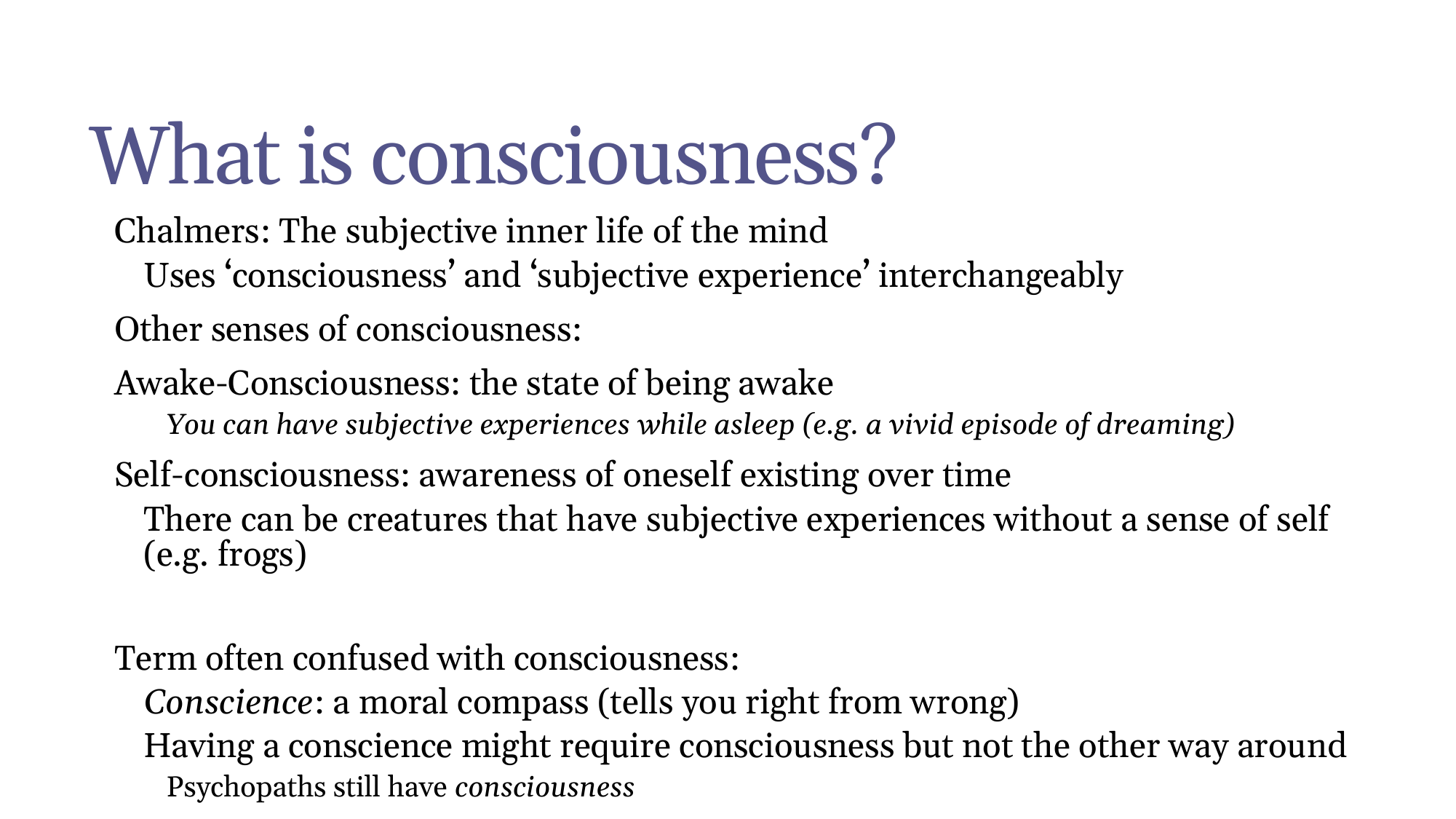

# What is consciousness?
Chalmers: The subjective inner life of the mind
Uses ‘consciousness’ and ‘subjective experience’ interchangeably
Other senses of consciousness:
Awake-Consciousness: the state of being awake
You can have subjective experiences while asleep (e.g. a vivid episode of dreaming)
Self-consciousness: awareness of oneself existing over time
There can be creatures that have subjective experiences without a sense of self (e.g. frogs)

Term often confused with consciousness:
Conscience: a moral compass (tells you right from wrong)
Having a conscience might require consciousness but not the other way around
Psychopaths still have consciousness